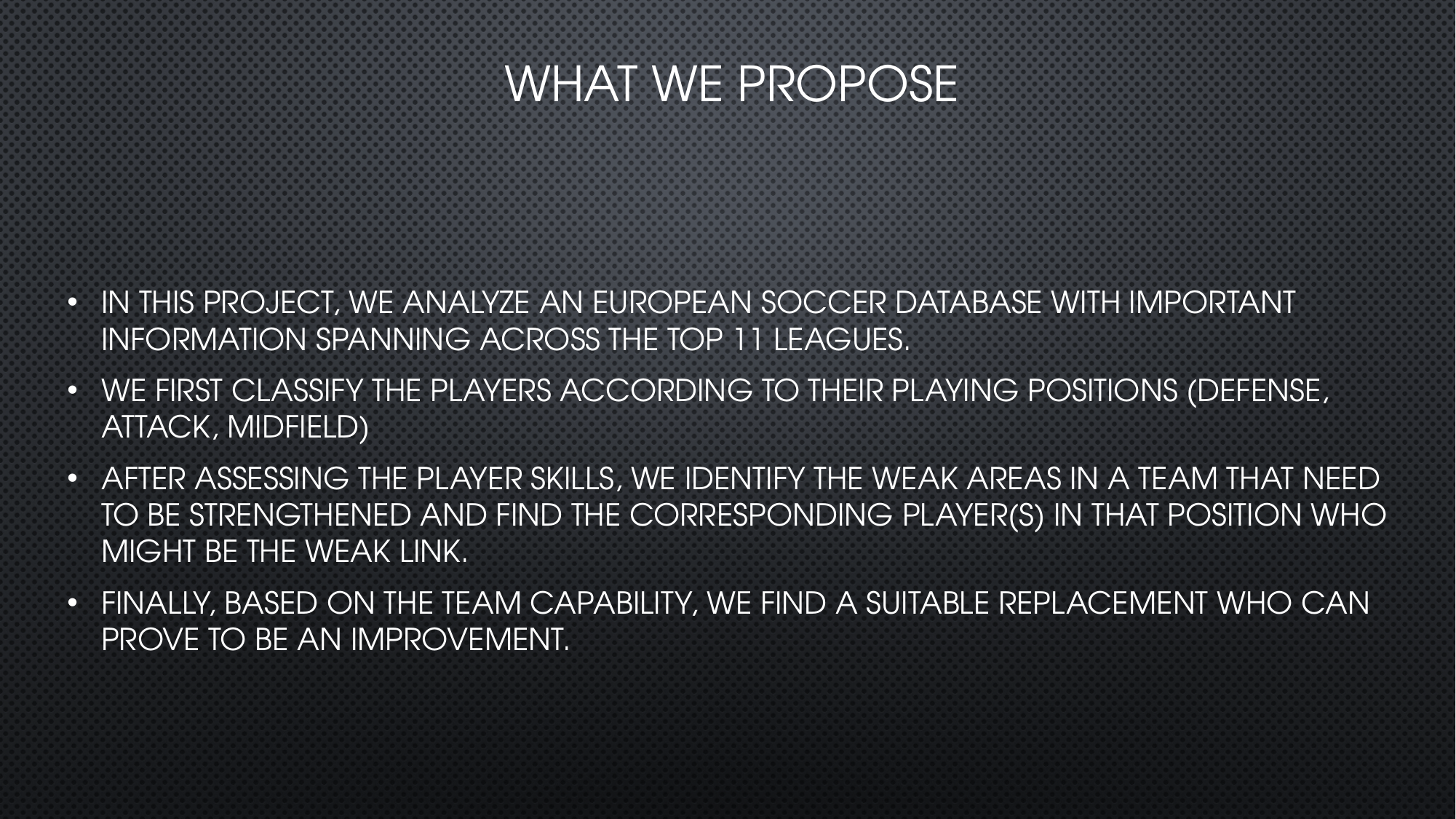

# What we propose
In this project, we analyze an European Soccer Database with important information spanning across the top 11 leagues.
We first classify the players according to their playing positions (defense, attack, midfield)
After assessing the player skills, we identify the weak areas in a team that need to be strengthened and find the corresponding player(s) in that position who might be the weak link.
Finally, based on the team capability, we find a suitable replacement who can prove to be an improvement.